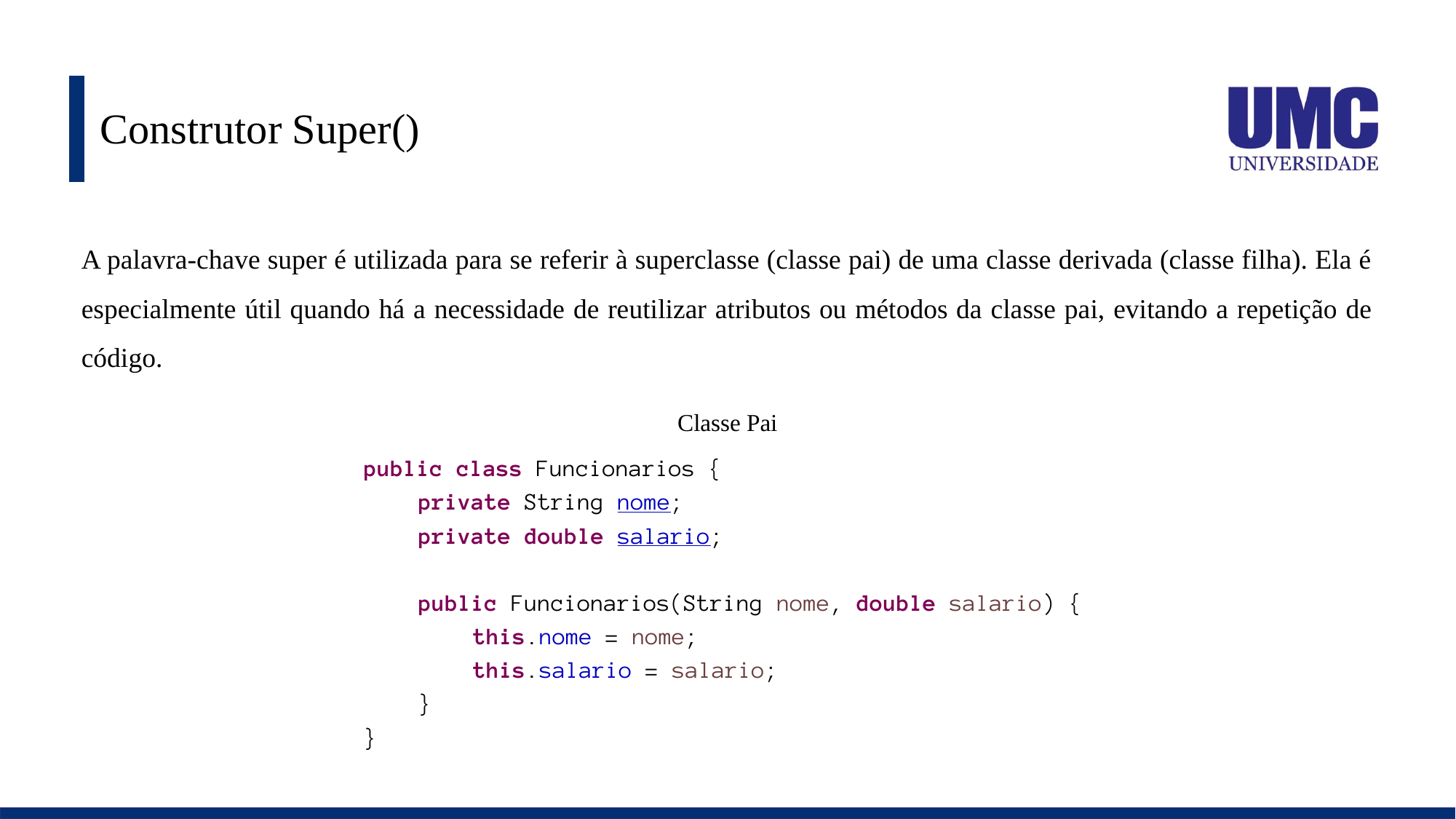

# Construtor Super()
A palavra-chave super é utilizada para se referir à superclasse (classe pai) de uma classe derivada (classe filha). Ela é especialmente útil quando há a necessidade de reutilizar atributos ou métodos da classe pai, evitando a repetição de código.
Classe Pai
public class Funcionarios {
private String nome;
private double salario;

public Funcionarios(String nome, double salario) {
this.nome = nome;
this.salario = salario;
}
}